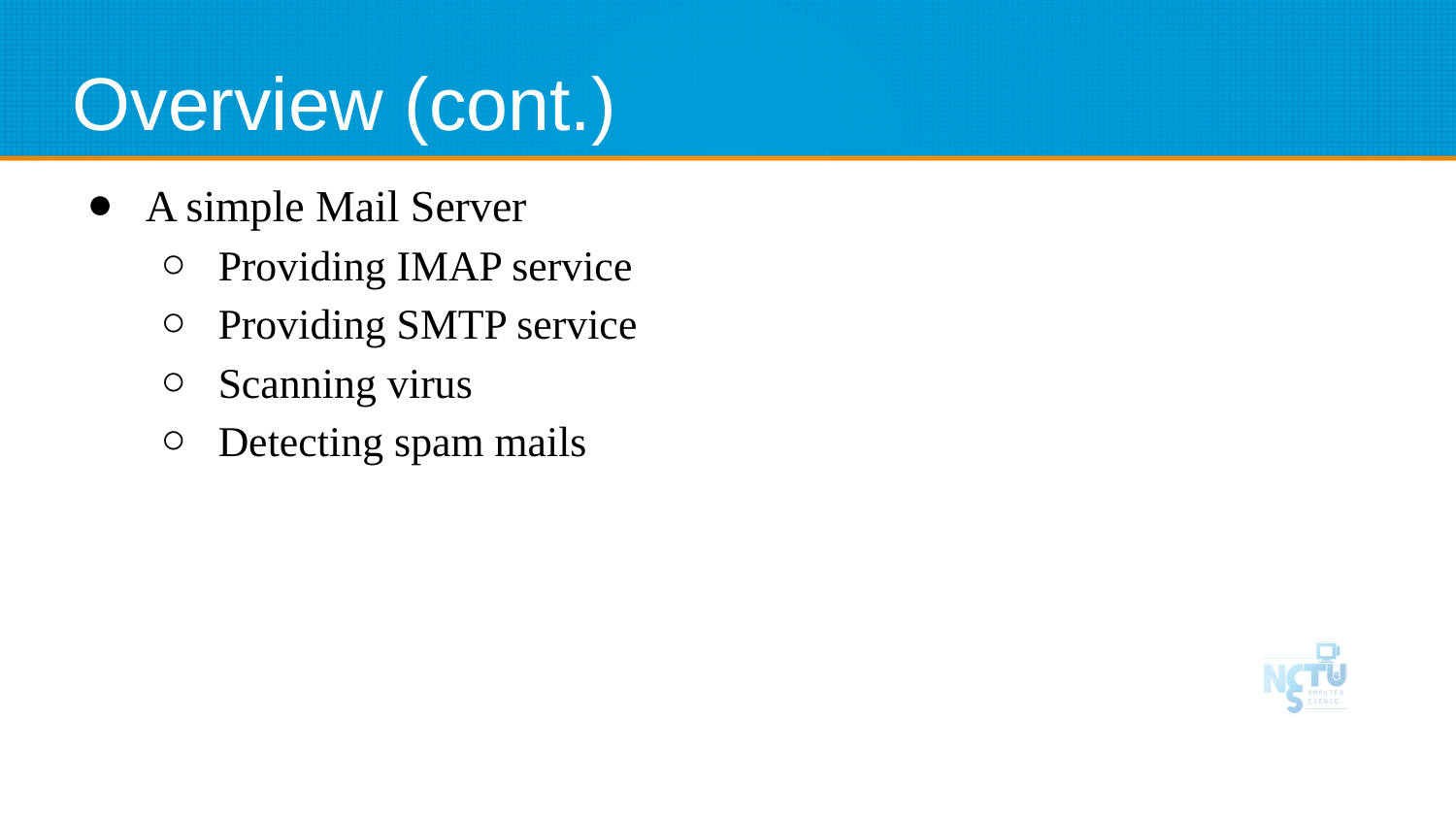

# Overview (cont.)
A simple Mail Server
Providing IMAP service
Providing SMTP service
Scanning virus
Detecting spam mails